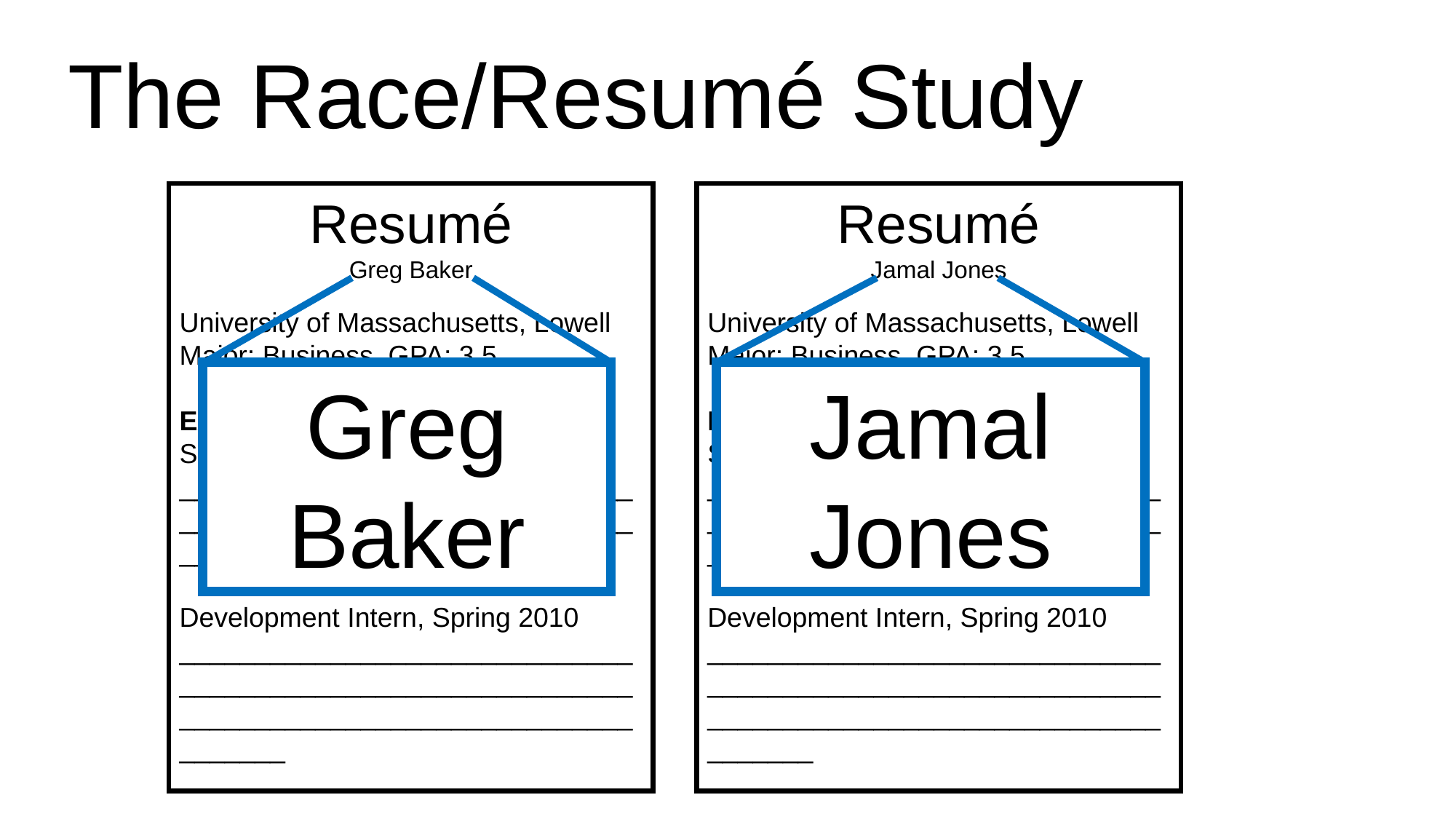

The Race/Resumé Study
Resumé
Greg Baker

University of Massachusetts, Lowell
Major: Business, GPA: 3.5

Experience
Sales Consultant, Summer 2011
___________________________________________________________________________

Development Intern, Spring 2010
_________________________________________________________________________________________________

Resumé
Jamal Jones

University of Massachusetts, Lowell
Major: Business, GPA: 3.5

Experience
Sales Consultant, Summer 2011
___________________________________________________________________________

Development Intern, Spring 2010
_________________________________________________________________________________________________

Greg Baker
Jamal Jones